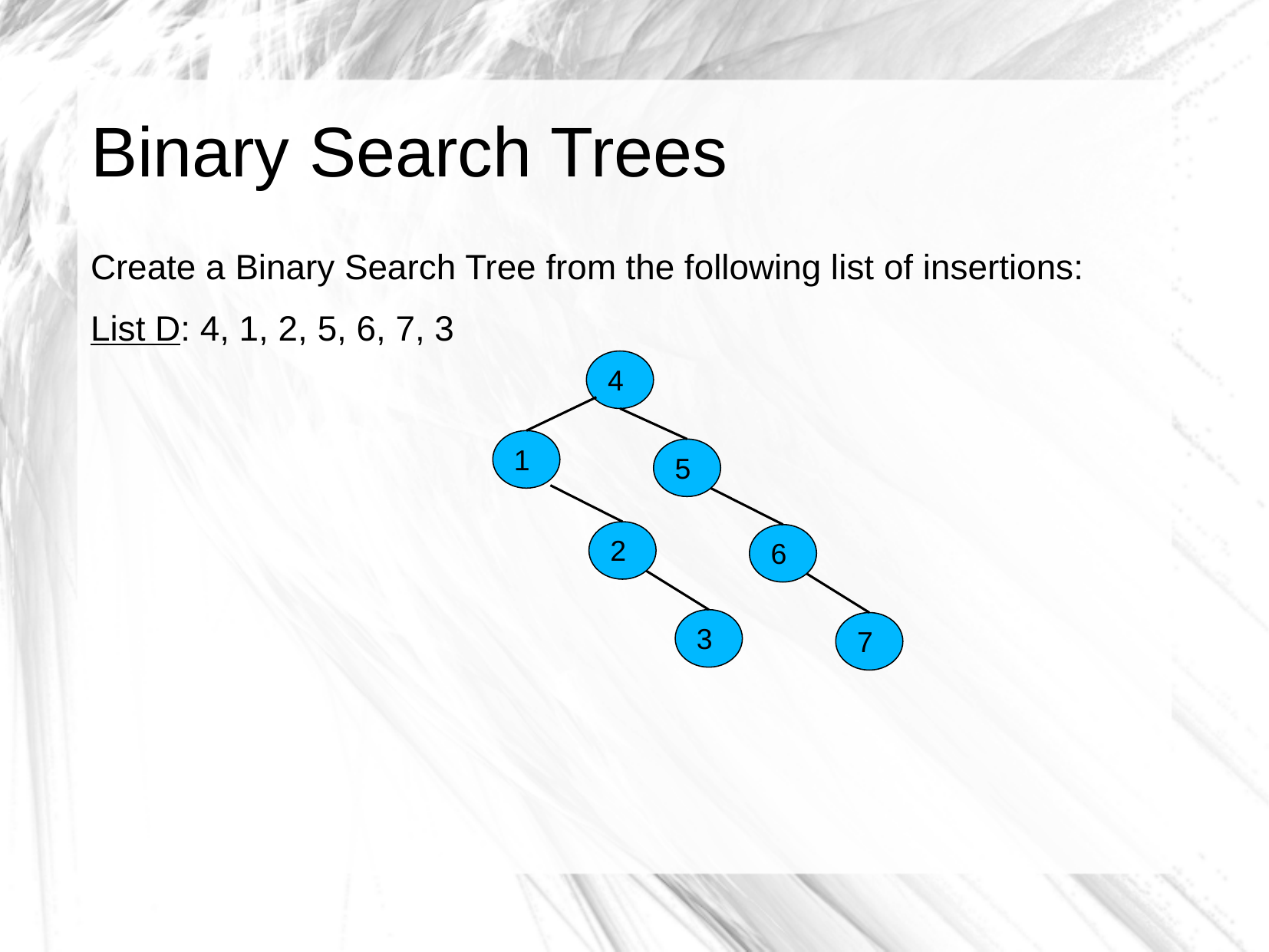

# Binary Search Trees
Create a Binary Search Tree from the following list of insertions:
List D: 4, 1, 2, 5, 6, 7, 3
4
1
5
2
6
3
7